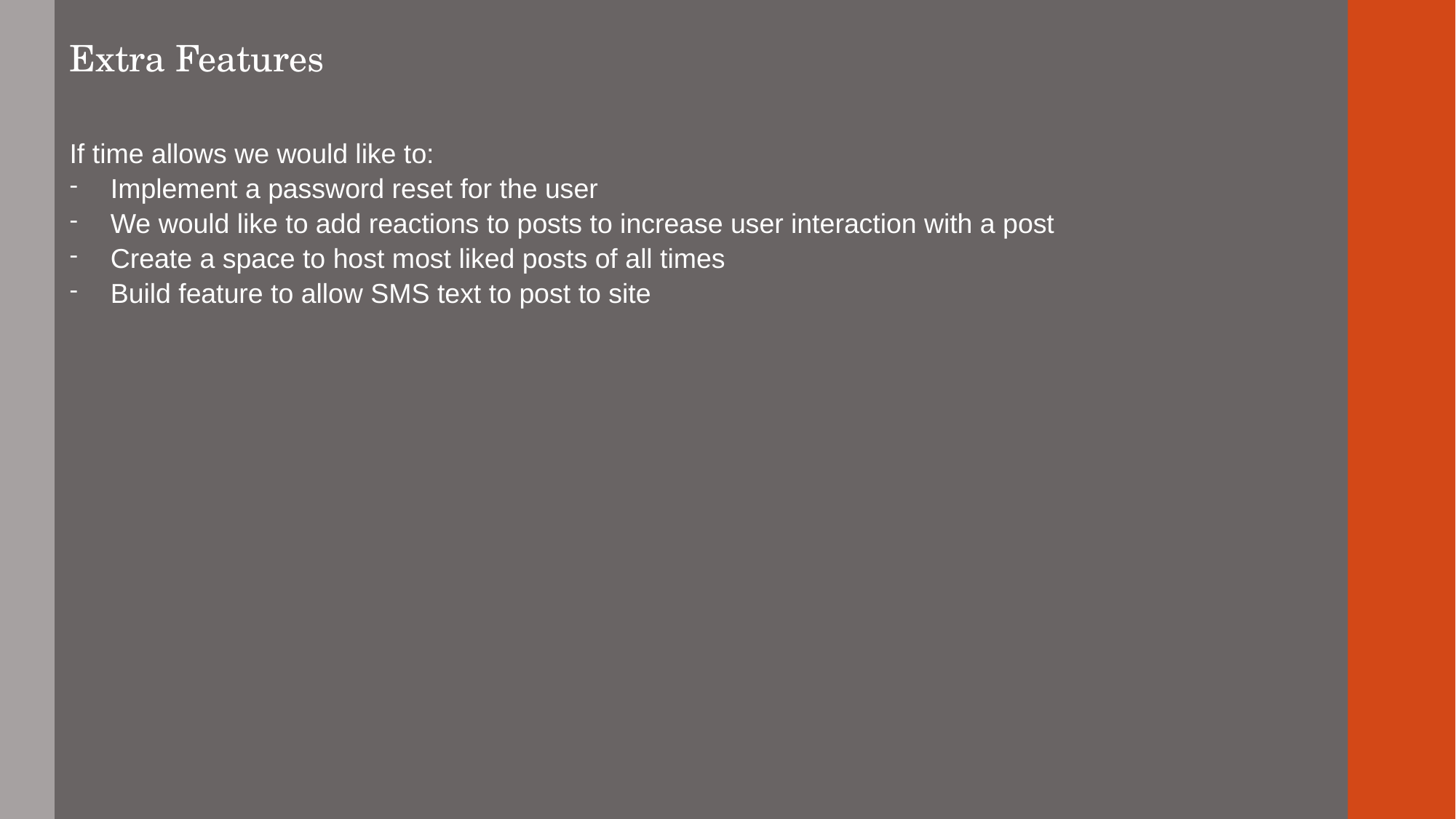

Extra Features
If time allows we would like to:
Implement a password reset for the user
We would like to add reactions to posts to increase user interaction with a post
Create a space to host most liked posts of all times
Build feature to allow SMS text to post to site